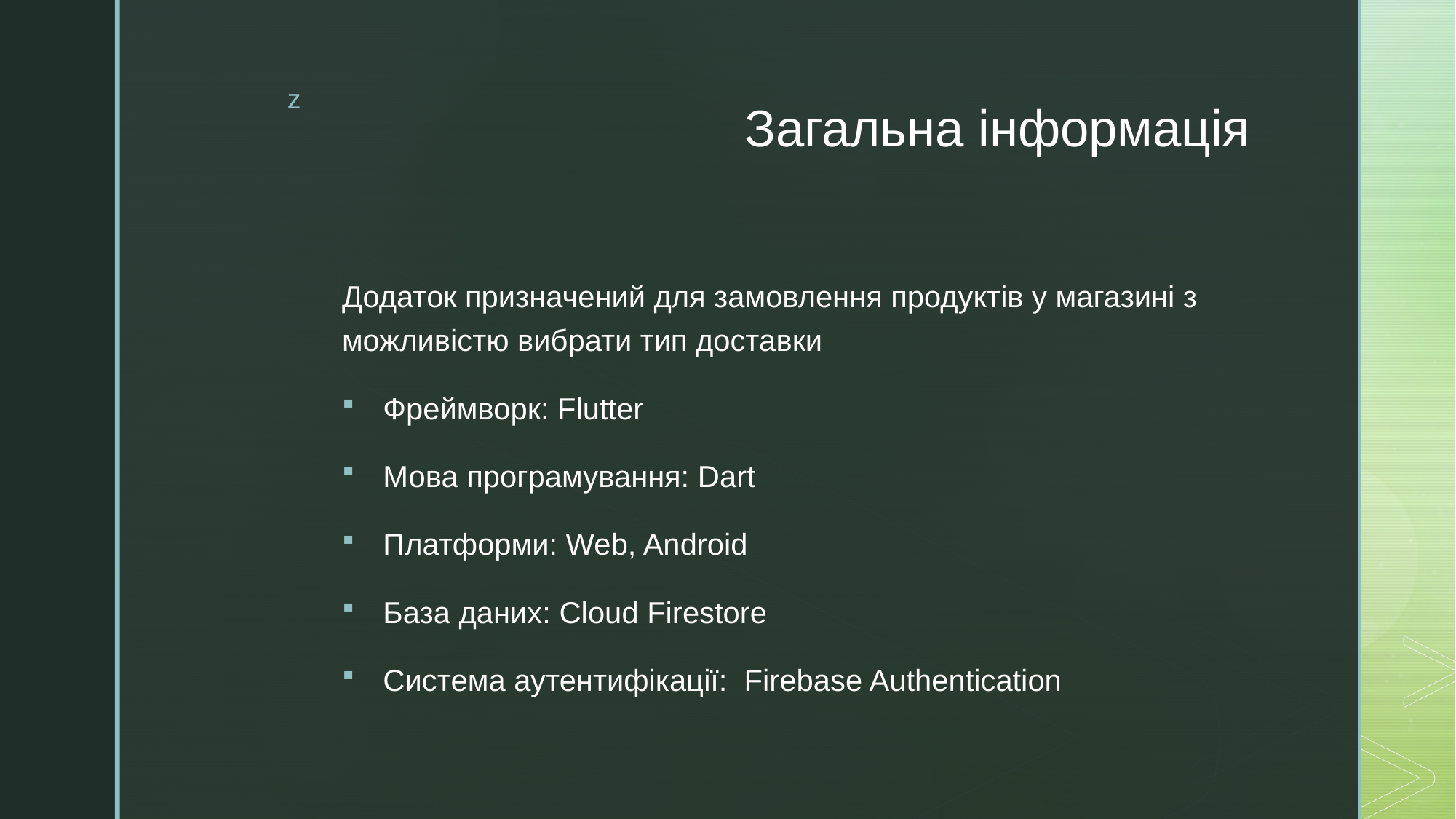

# Загальна інформація
Додаток призначений для замовлення продуктів у магазині з можливістю вибрати тип доставки
Фреймворк: Flutter
Мова програмування: Dart
Платформи: Web, Android
База даних: Cloud Firestore
Система аутентифікації:  Firebase Authentication